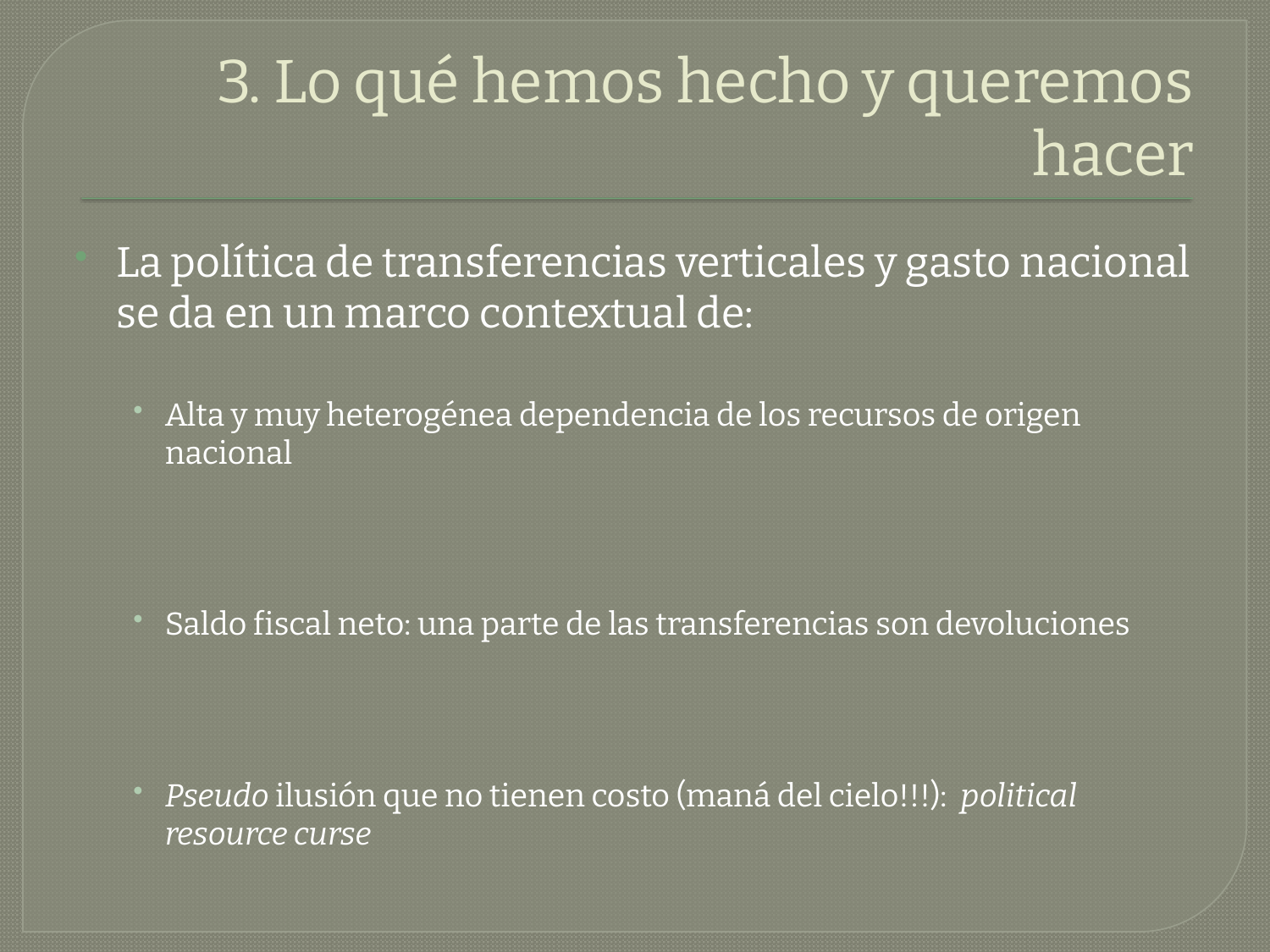

# 3. Lo qué hemos hecho y queremos hacer
La política de transferencias verticales y gasto nacional se da en un marco contextual de:

Alta y muy heterogénea dependencia de los recursos de origen nacional

Saldo fiscal neto: una parte de las transferencias son devoluciones

Pseudo ilusión que no tienen costo (maná del cielo!!!):  political resource curse